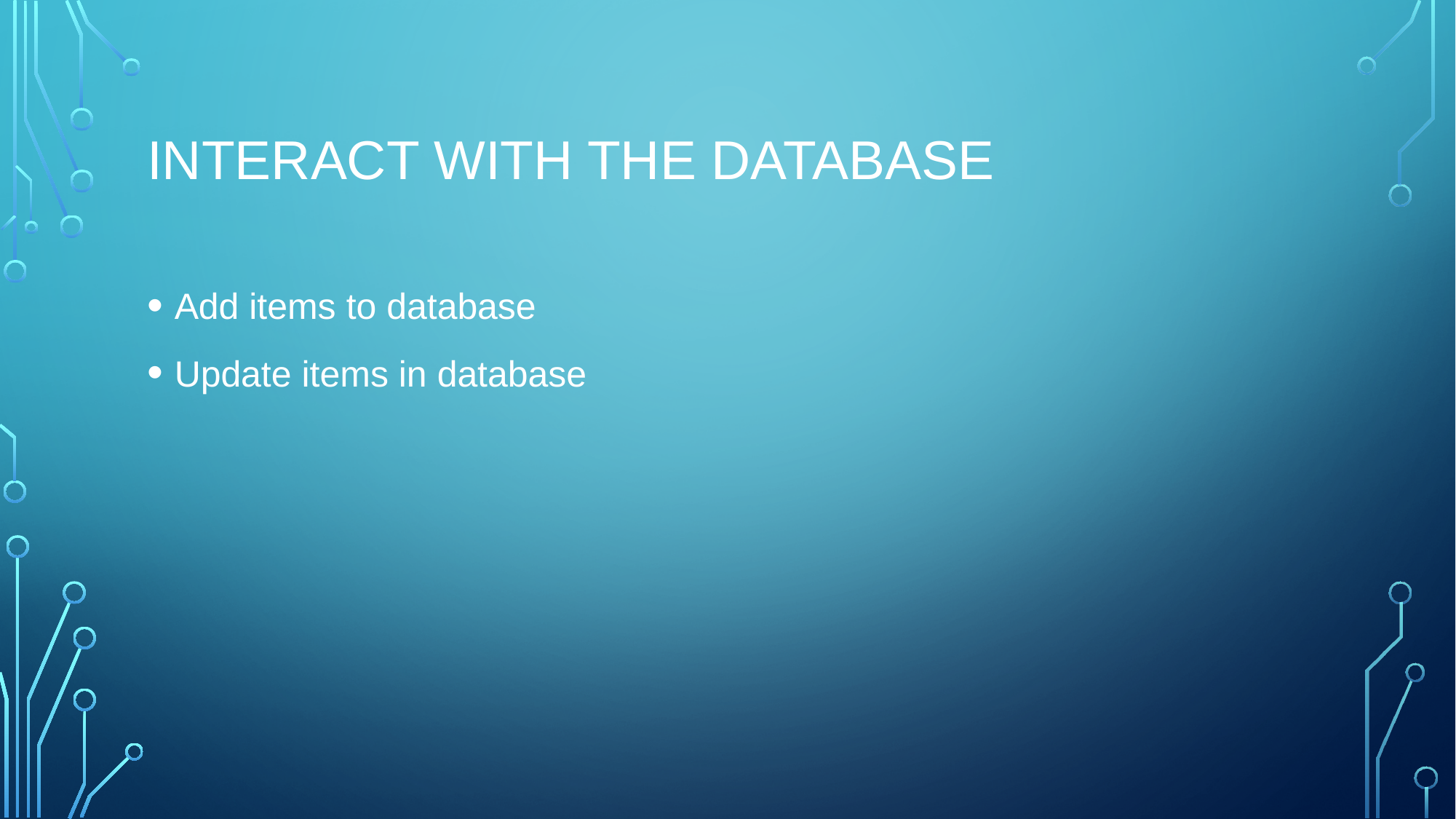

# Interact with the database
Add items to database
Update items in database